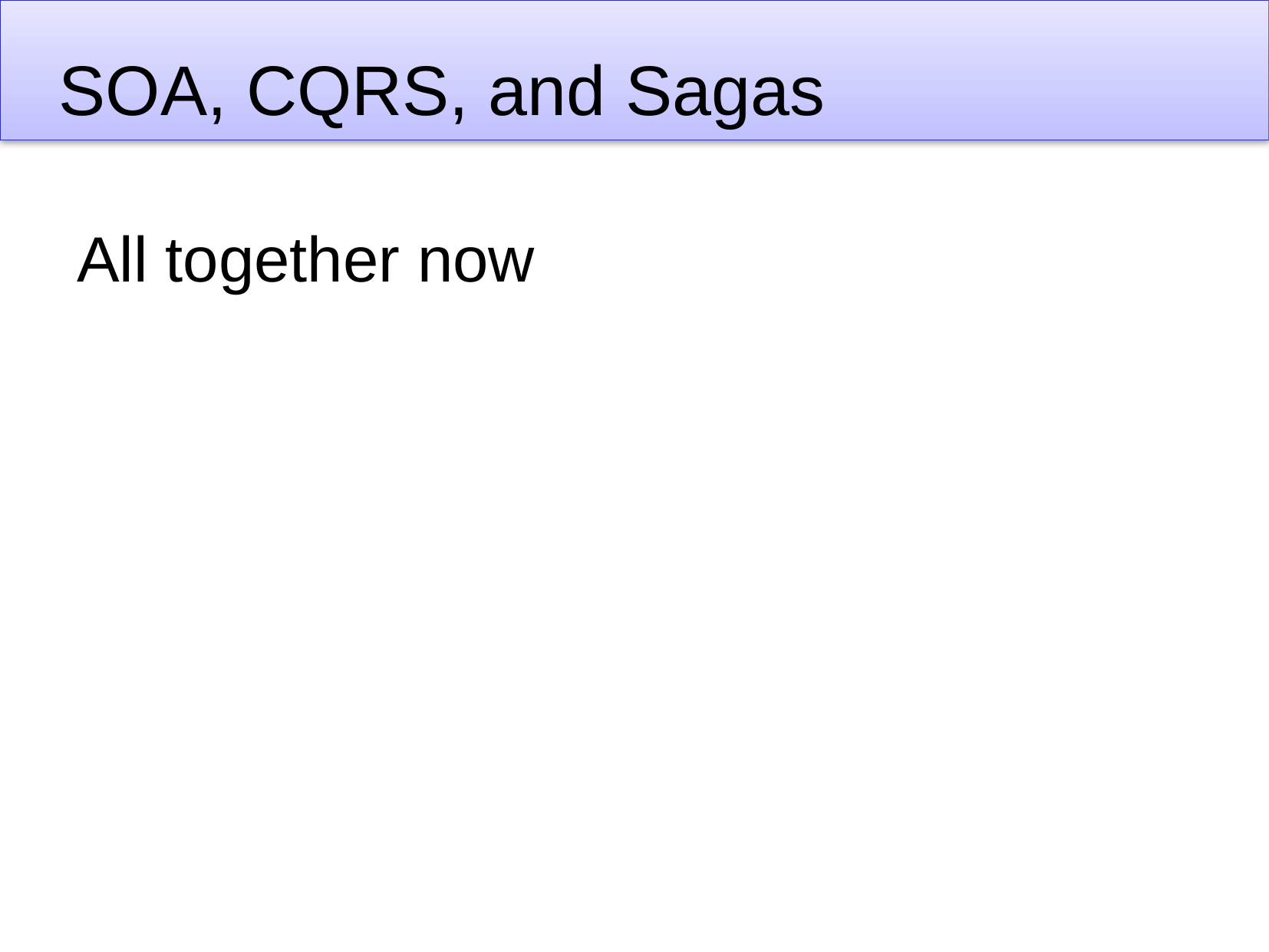

# SOA, CQRS, and Sagas
All together now